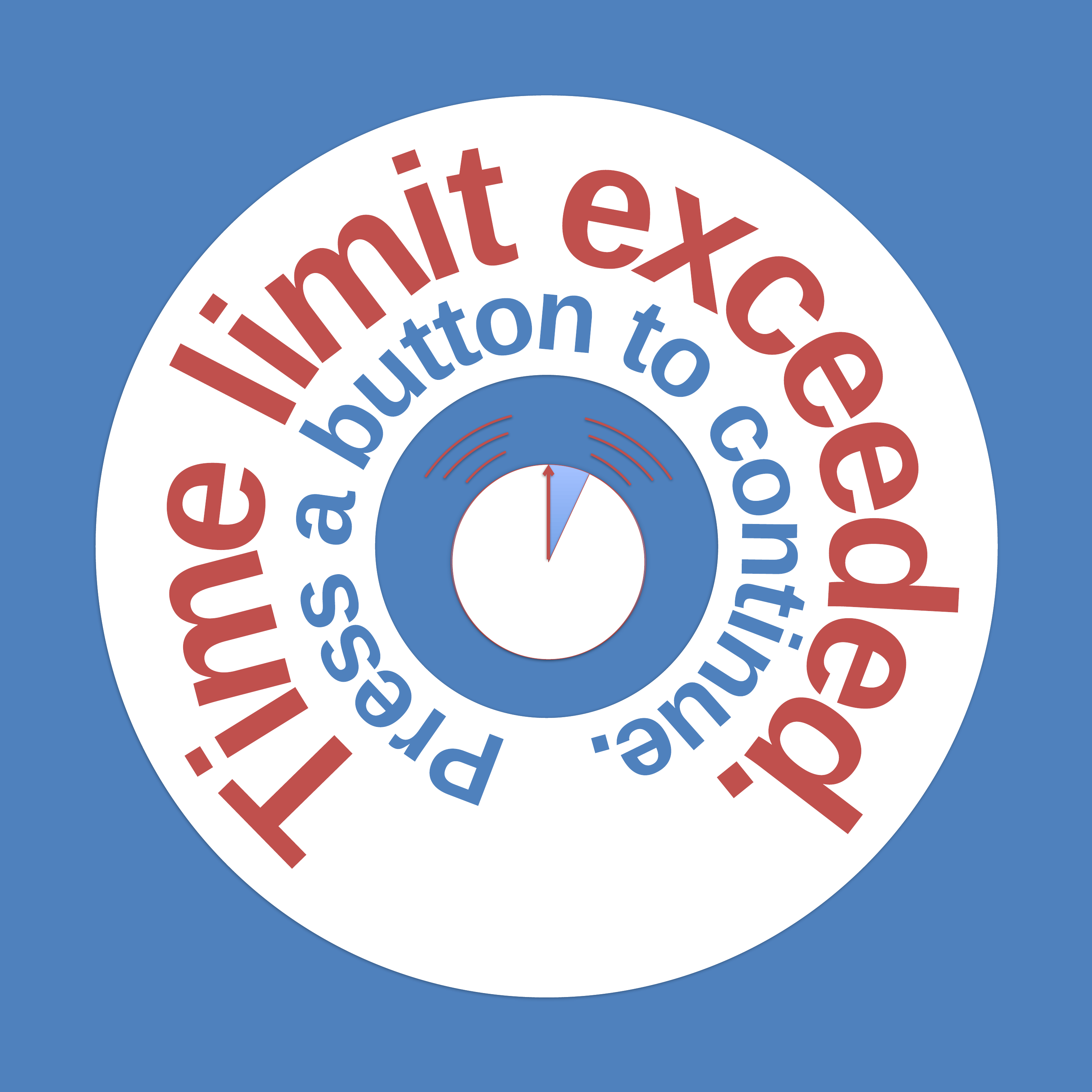

Time limit exceeded.
 Press a button to continue.